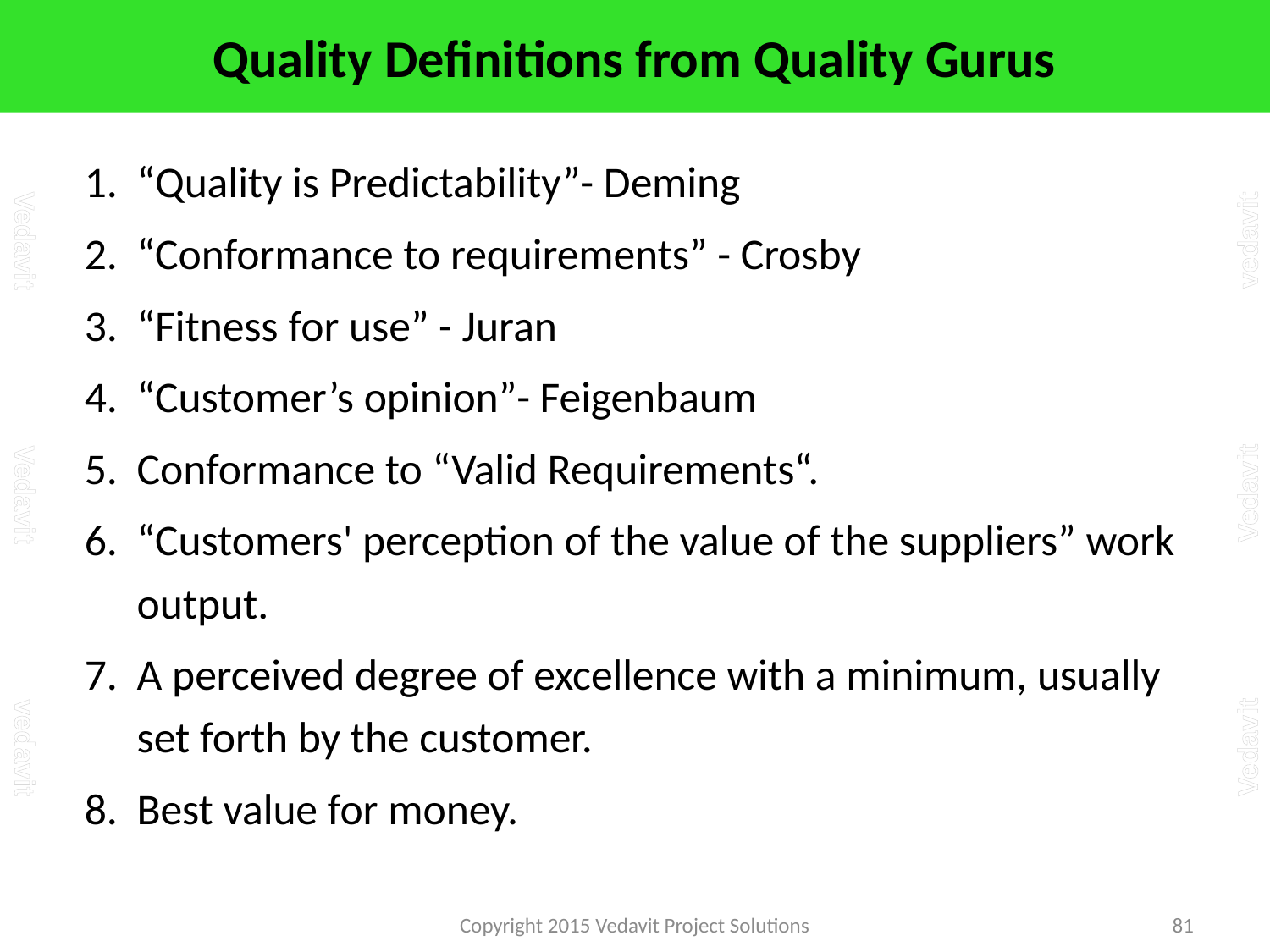

# Quality Definitions from Quality Gurus
“Quality is Predictability”- Deming
“Conformance to requirements” - Crosby
“Fitness for use” - Juran
“Customer’s opinion”- Feigenbaum
Conformance to “Valid Requirements“.
“Customers' perception of the value of the suppliers” work output.
A perceived degree of excellence with a minimum, usually set forth by the customer.
Best value for money.
Copyright 2015 Vedavit Project Solutions
81